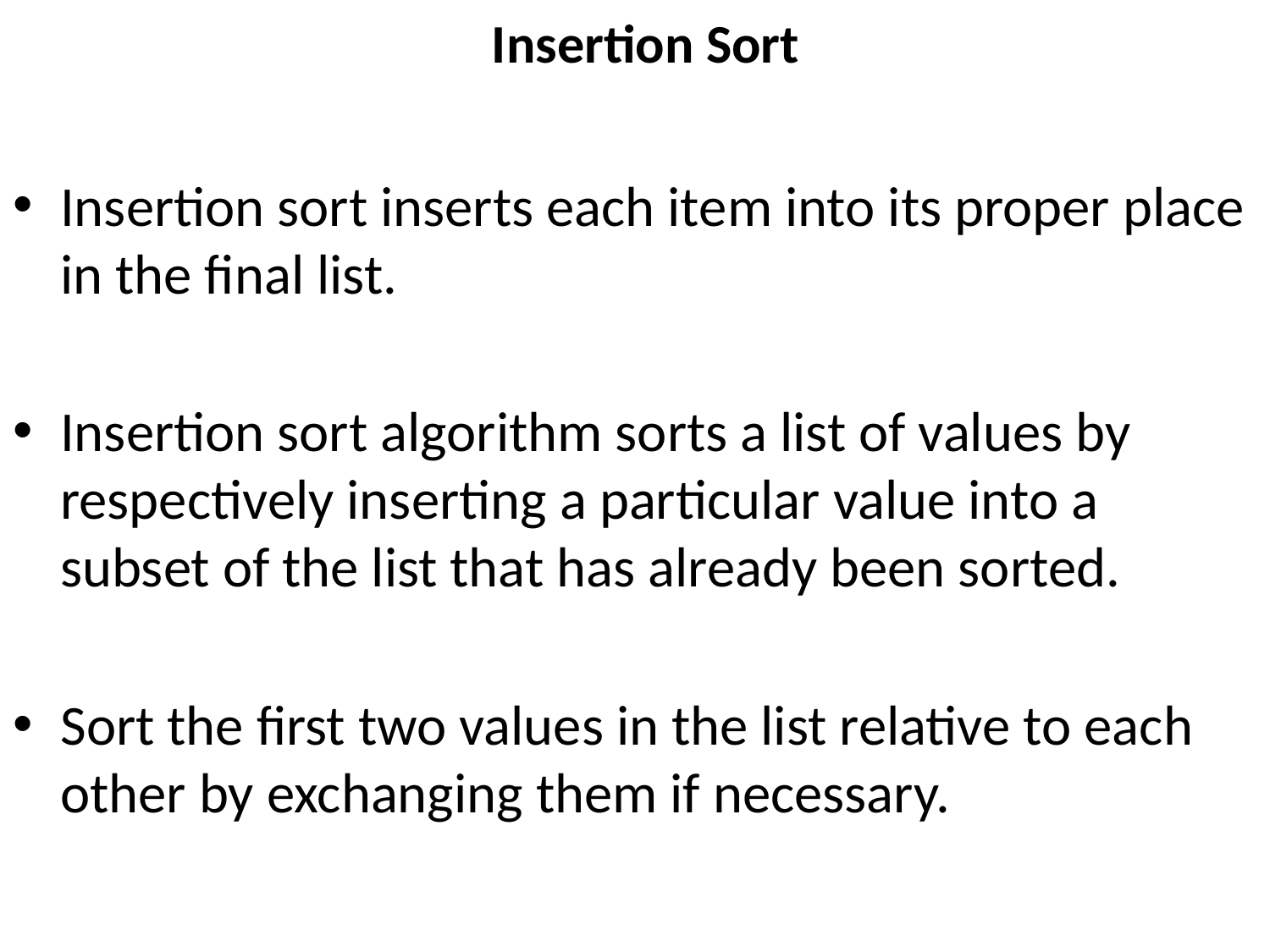

# Insertion Sort

Insertion sort inserts each item into its proper place in the final list.

Insertion sort algorithm sorts a list of values by respectively inserting a particular value into a subset of the list that has already been sorted.

Sort the first two values in the list relative to each other by exchanging them if necessary.